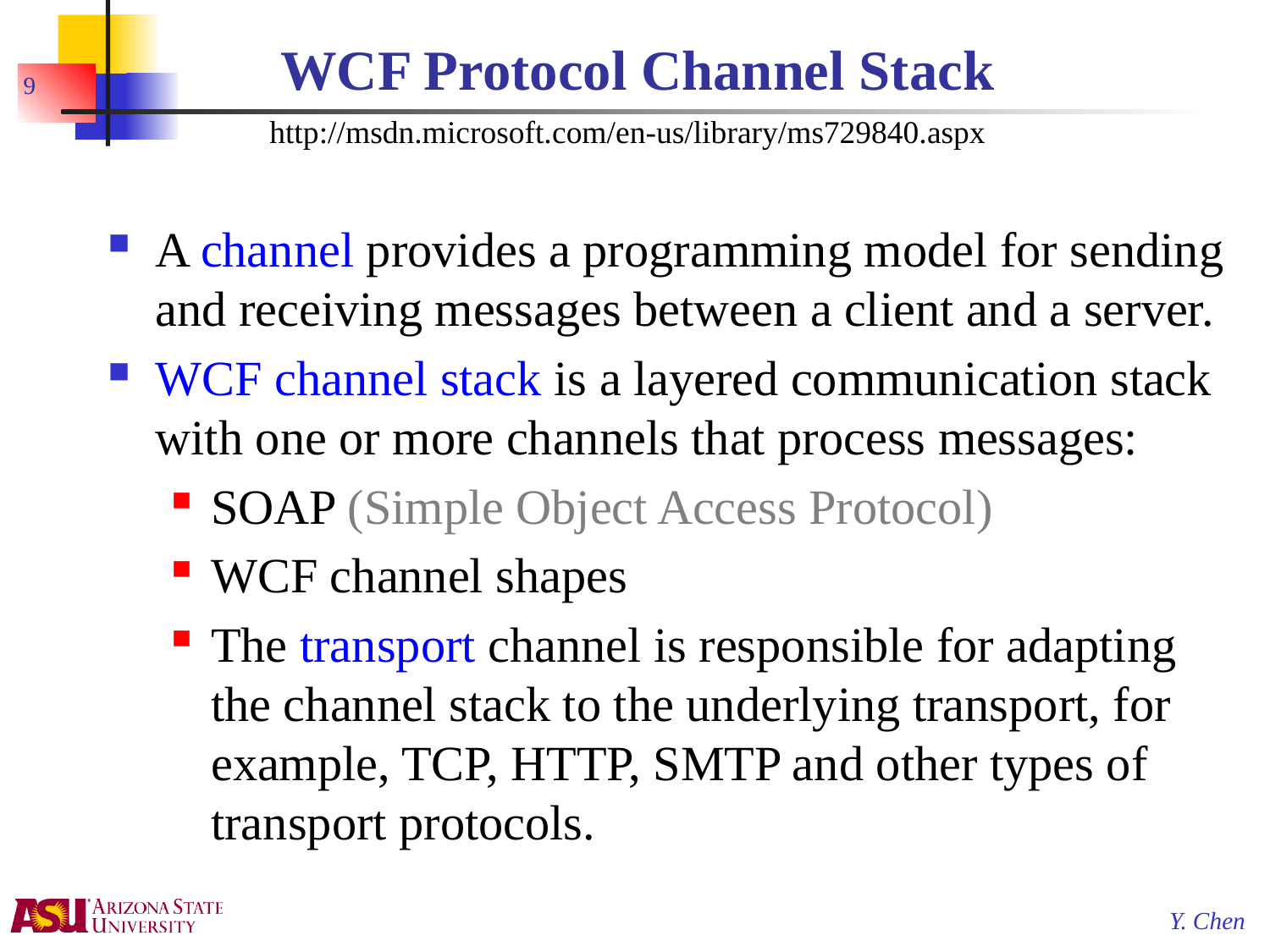

# WCF Protocol Channel Stack
9
http://msdn.microsoft.com/en-us/library/ms729840.aspx
A channel provides a programming model for sending and receiving messages between a client and a server.
WCF channel stack is a layered communication stack with one or more channels that process messages:
SOAP (Simple Object Access Protocol)
WCF channel shapes
The transport channel is responsible for adapting the channel stack to the underlying transport, for example, TCP, HTTP, SMTP and other types of transport protocols.